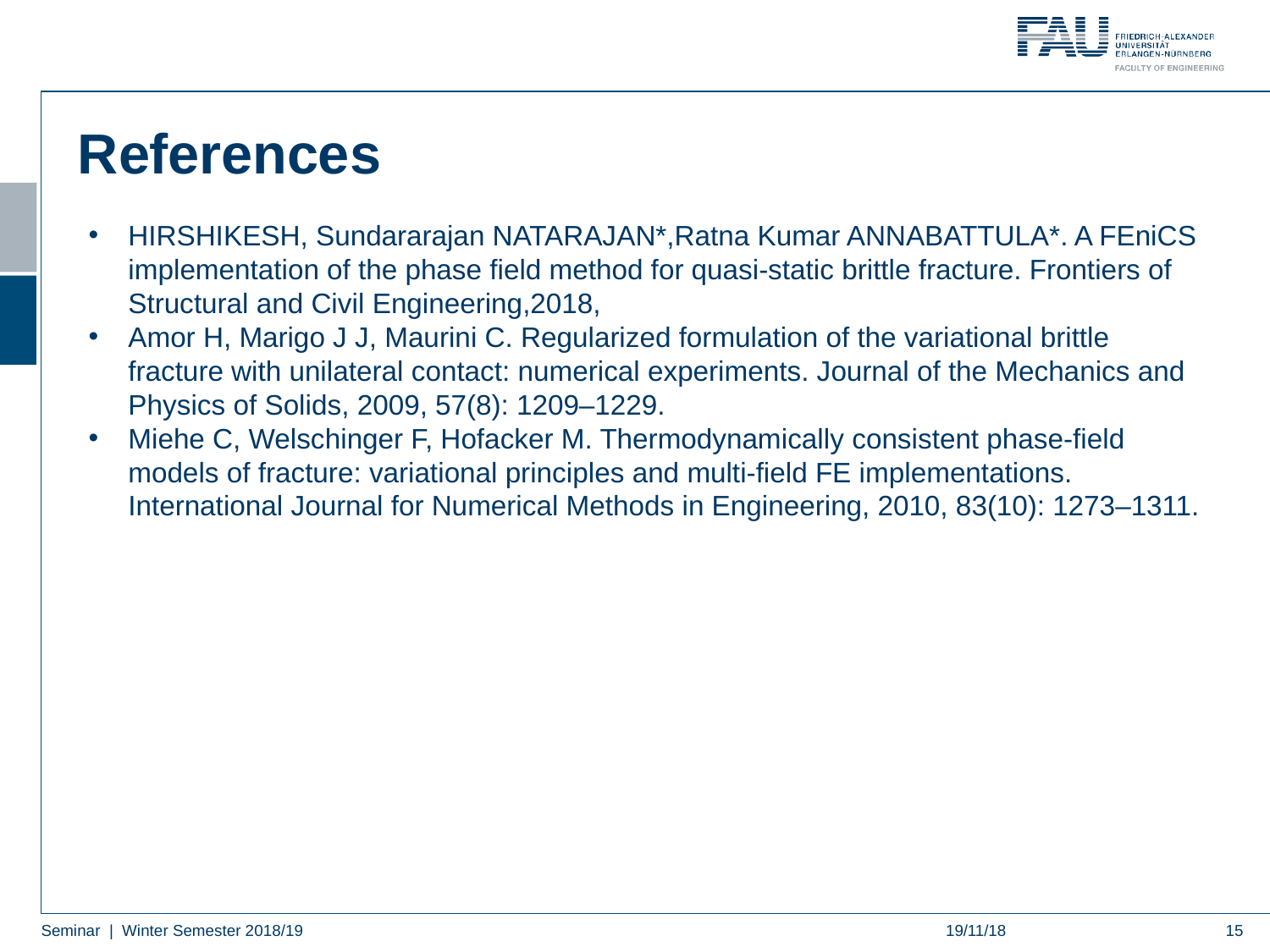

# References
HIRSHIKESH, Sundararajan NATARAJAN*,Ratna Kumar ANNABATTULA*. A FEniCS implementation of the phase field method for quasi-static brittle fracture. Frontiers of Structural and Civil Engineering,2018,
Amor H, Marigo J J, Maurini C. Regularized formulation of the variational brittle fracture with unilateral contact: numerical experiments. Journal of the Mechanics and Physics of Solids, 2009, 57(8): 1209–1229.
Miehe C, Welschinger F, Hofacker M. Thermodynamically consistent phase-field models of fracture: variational principles and multi-field FE implementations. International Journal for Numerical Methods in Engineering, 2010, 83(10): 1273–1311.

19/11/18
15
Seminar  |  Winter Semester 2018/19